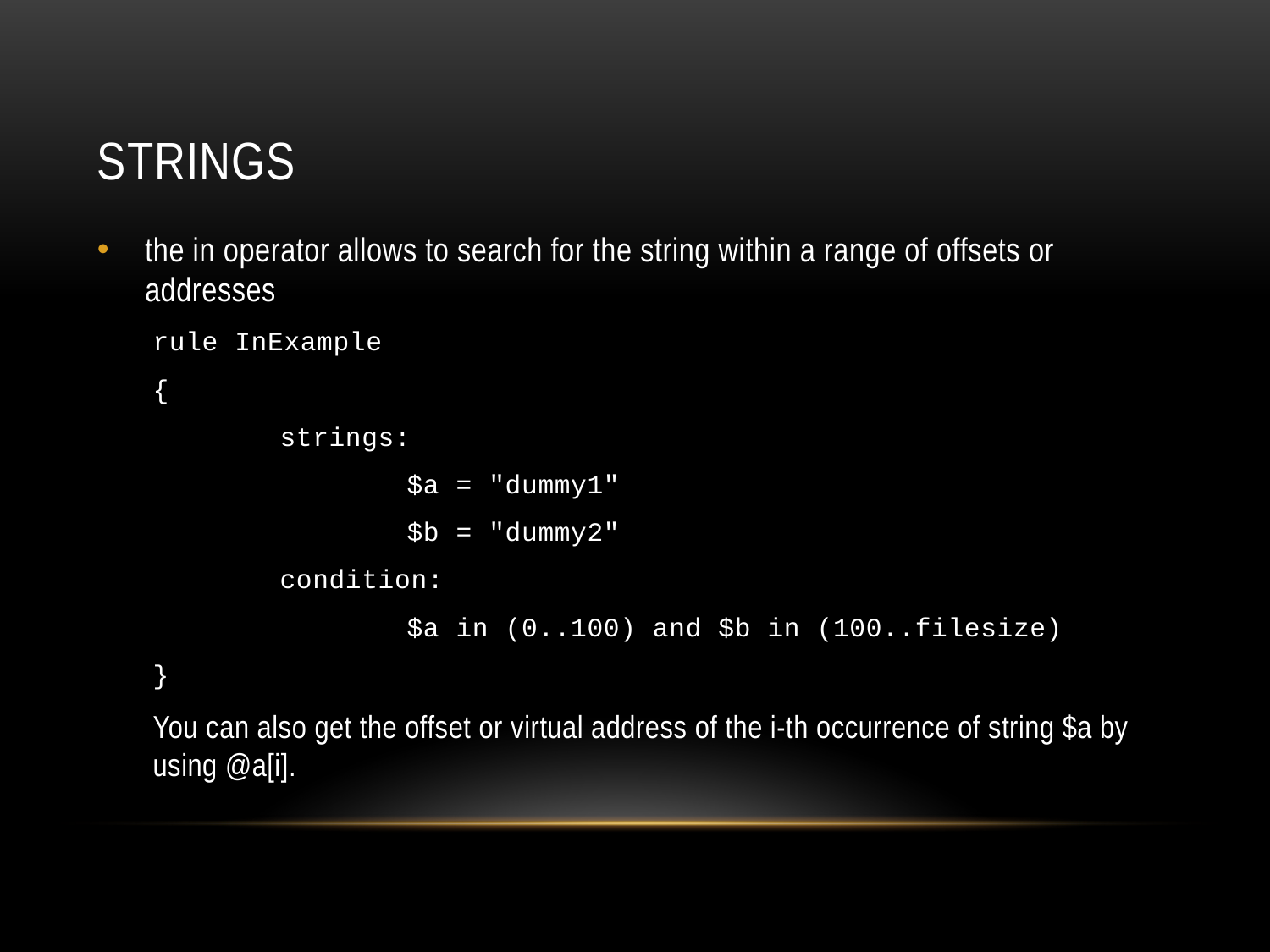

# strings
the in operator allows to search for the string within a range of offsets or addresses
rule InExample
{
	strings:
		$a = "dummy1"
		$b = "dummy2"
	condition:
		$a in (0..100) and $b in (100..filesize)
}
You can also get the offset or virtual address of the i-th occurrence of string $a by using @a[i].